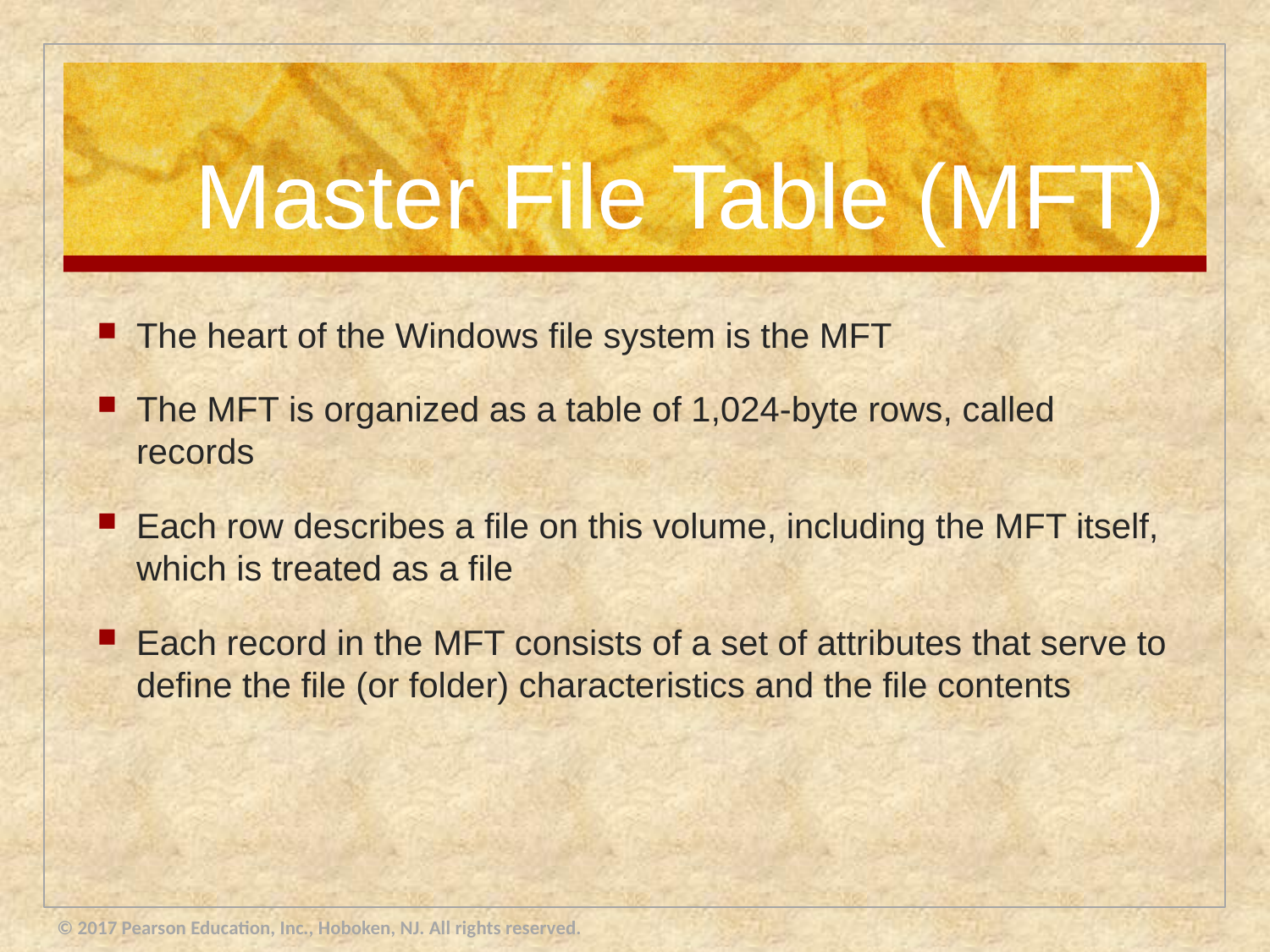

# Master File Table (MFT)
The heart of the Windows file system is the MFT
The MFT is organized as a table of 1,024-byte rows, called records
Each row describes a file on this volume, including the MFT itself, which is treated as a file
Each record in the MFT consists of a set of attributes that serve to define the file (or folder) characteristics and the file contents
© 2017 Pearson Education, Inc., Hoboken, NJ. All rights reserved.